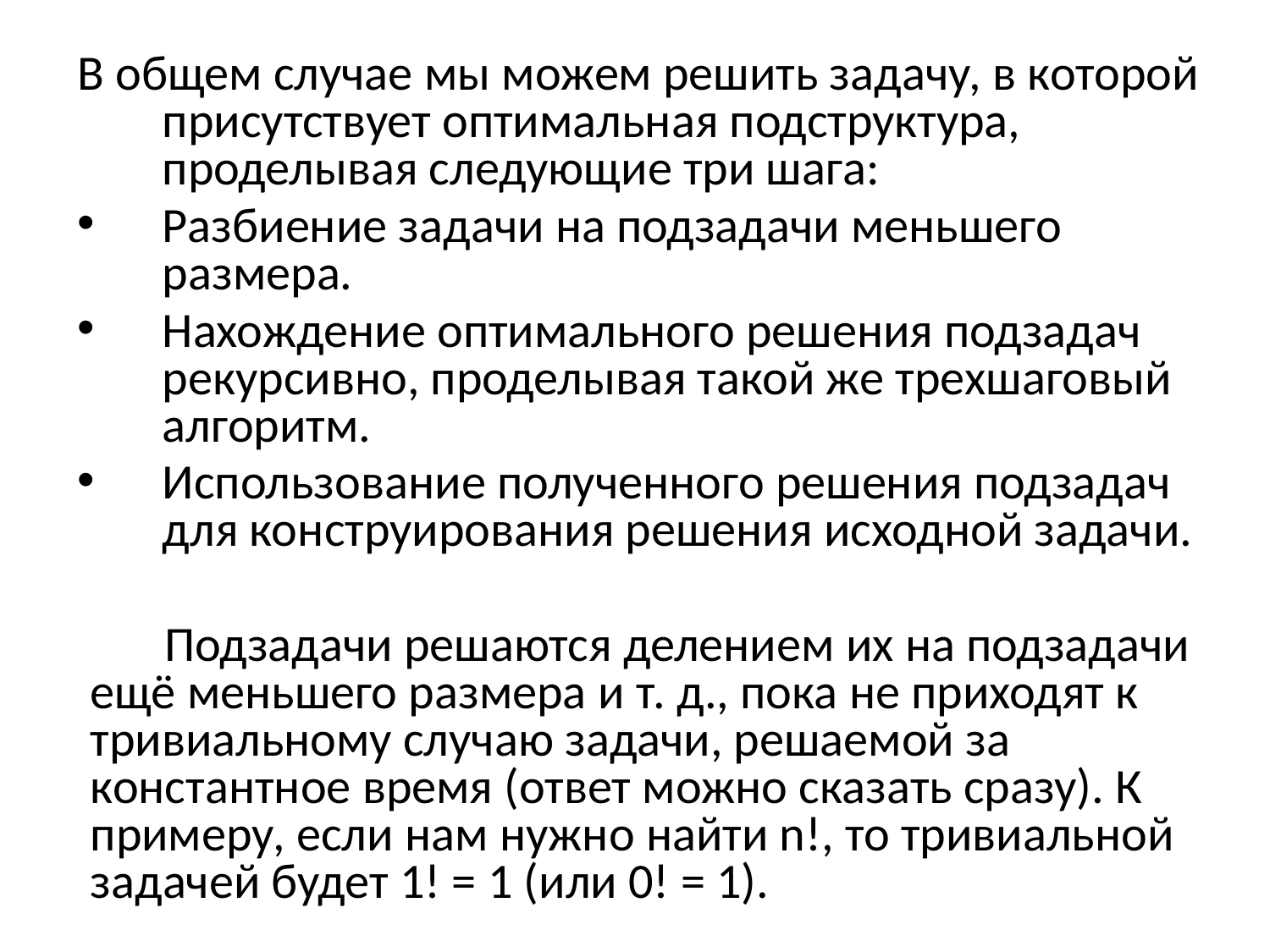

В общем случае мы можем решить задачу, в которой присутствует оптимальная подструктура, проделывая следующие три шага:
Разбиение задачи на подзадачи меньшего размера.
Нахождение оптимального решения подзадач рекурсивно, проделывая такой же трехшаговый алгоритм.
Использование полученного решения подзадач для конструирования решения исходной задачи.

Подзадачи решаются делением их на подзадачи ещё меньшего размера и т. д., пока не приходят к тривиальному случаю задачи, решаемой за константное время (ответ можно сказать сразу). К примеру, если нам нужно найти n!, то тривиальной задачей будет 1! = 1 (или 0! = 1).